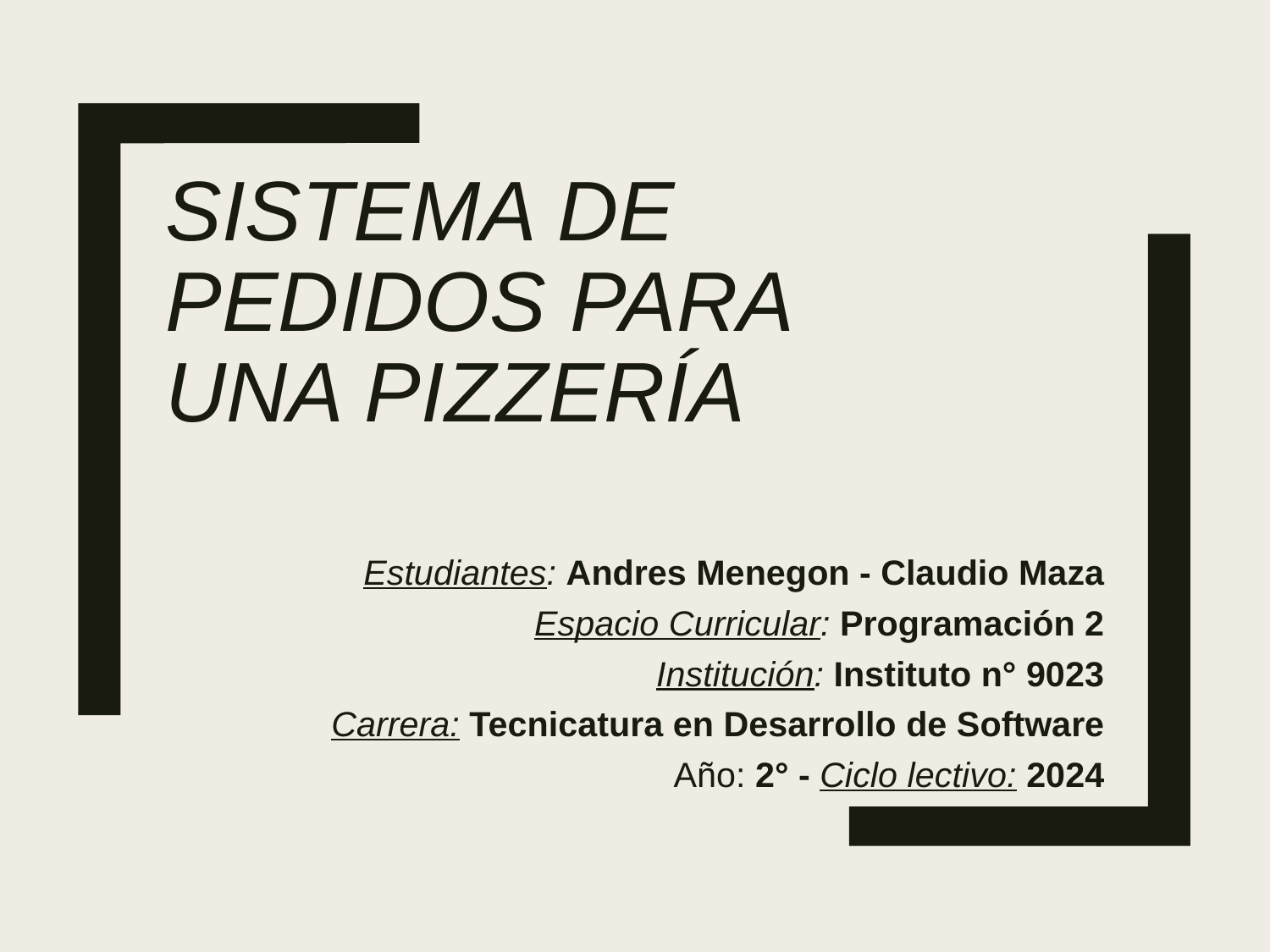

# Sistema de Pedidos para una Pizzería
Estudiantes: Andres Menegon - Claudio Maza
Espacio Curricular: Programación 2
Institución: Instituto n° 9023
Carrera: Tecnicatura en Desarrollo de Software
Año: 2° - Ciclo lectivo: 2024